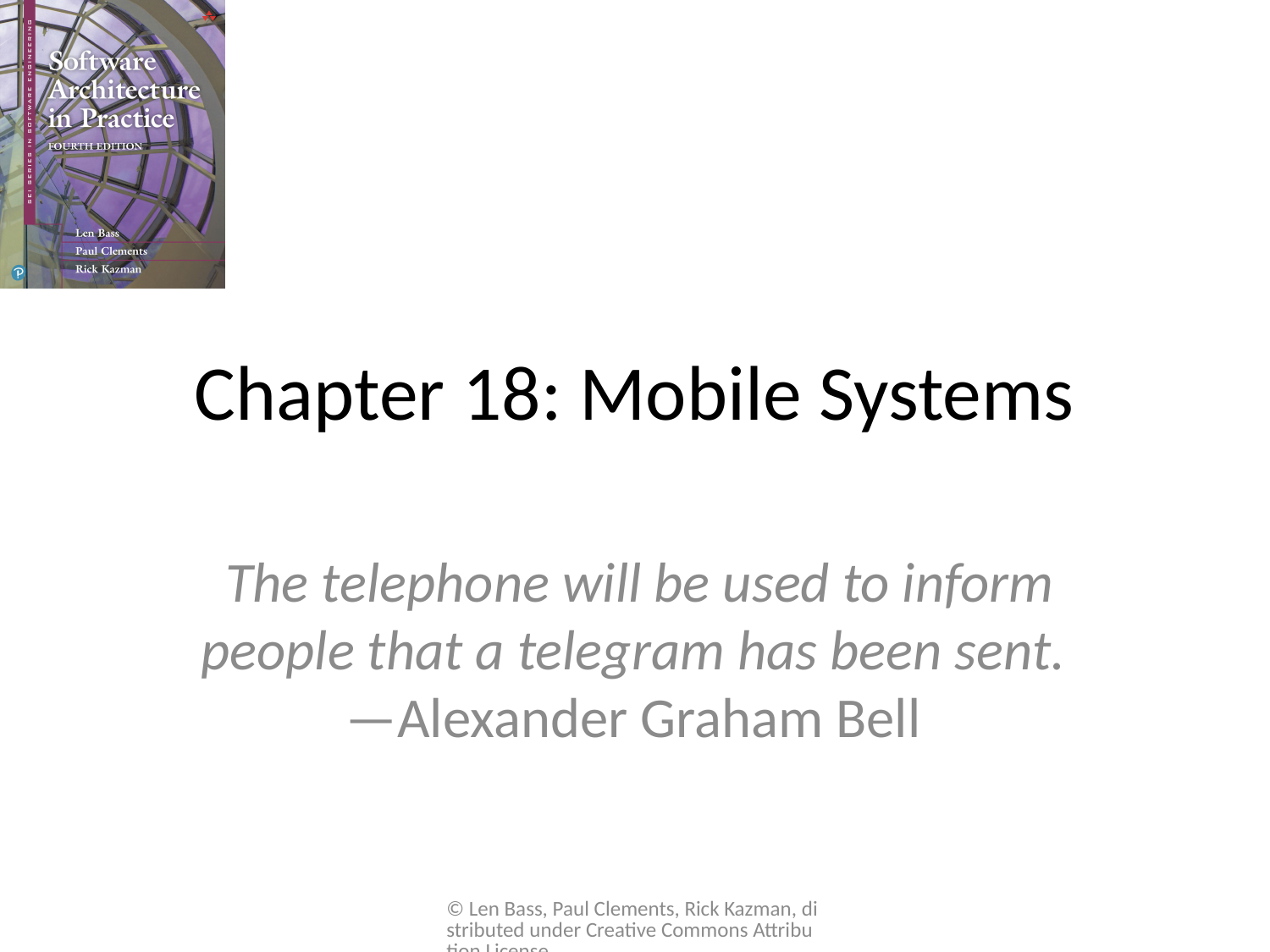

# Chapter 18: Mobile Systems
The telephone will be used to inform people that a telegram has been sent.
—Alexander Graham Bell
© Len Bass, Paul Clements, Rick Kazman, distributed under Creative Commons Attribution License